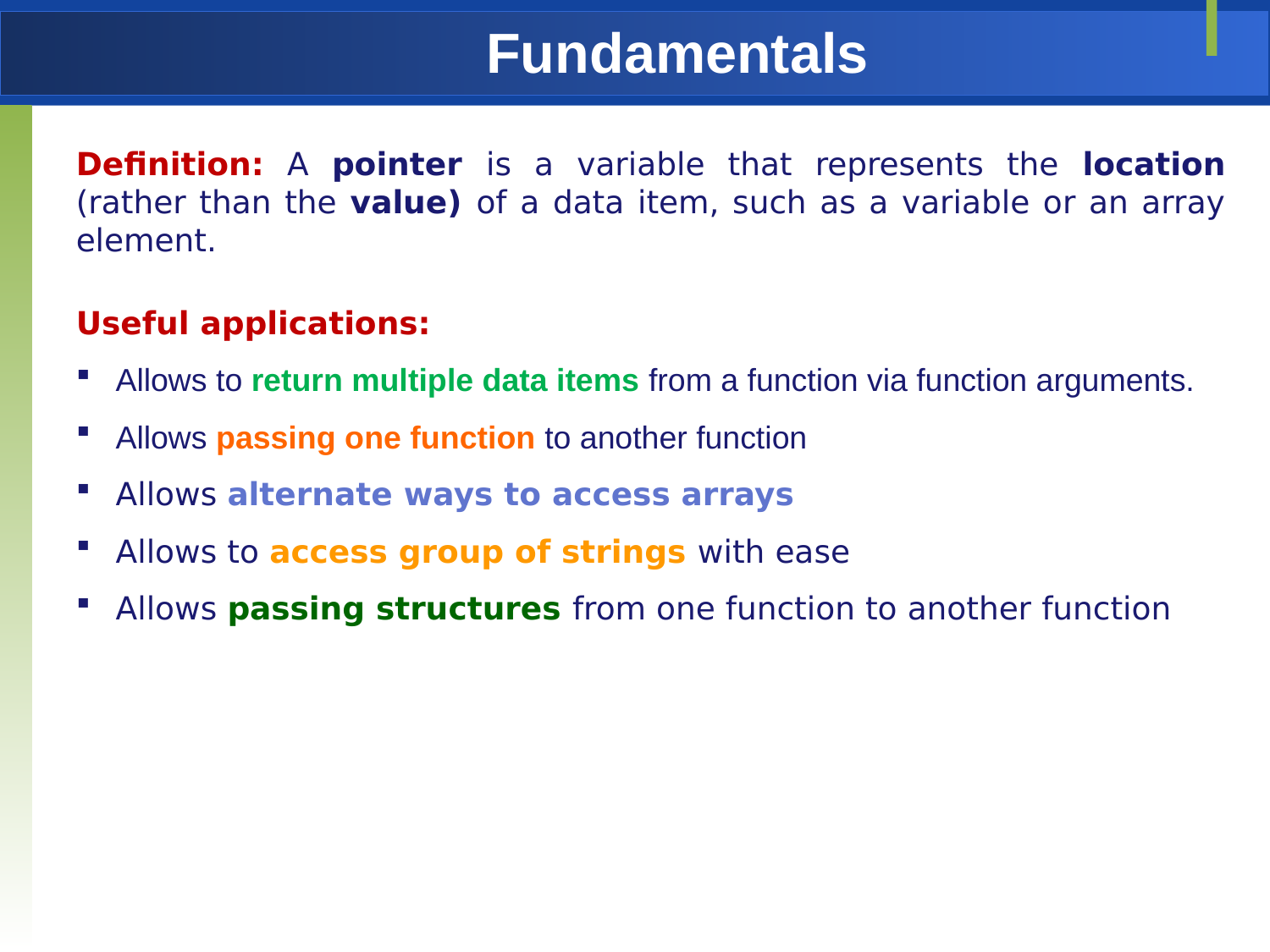

# Fundamentals
Definition: A pointer is a variable that represents the location (rather than the value) of a data item, such as a variable or an array element.
Useful applications:
Allows to return multiple data items from a function via function arguments.
Allows passing one function to another function
Allows alternate ways to access arrays
Allows to access group of strings with ease
Allows passing structures from one function to another function